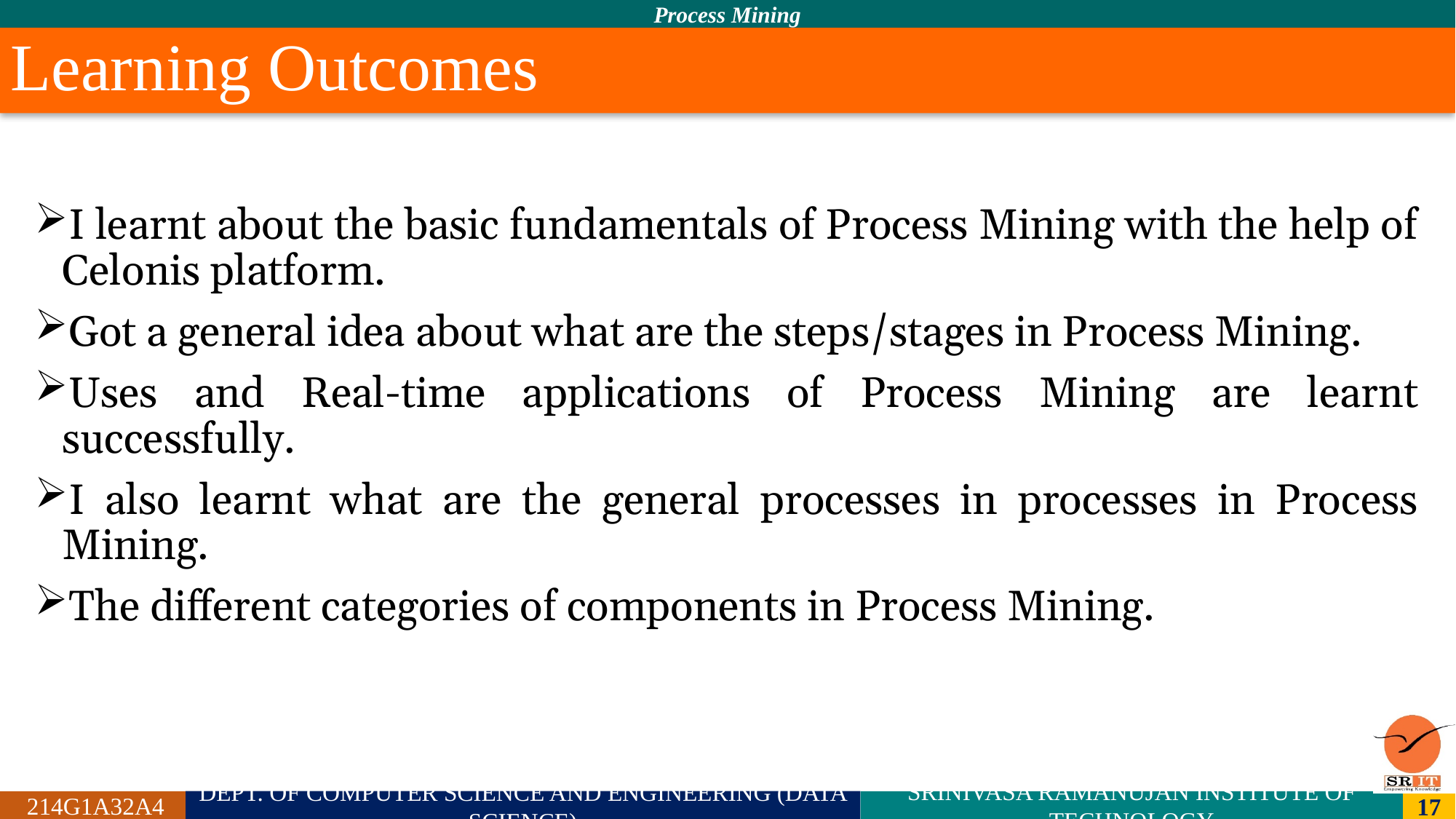

# Learning Outcomes

I learnt about the basic fundamentals of Process Mining with the help of Celonis platform.
Got a general idea about what are the steps/stages in Process Mining.
Uses and Real-time applications of Process Mining are learnt successfully.
I also learnt what are the general processes in processes in Process Mining.
The different categories of components in Process Mining.